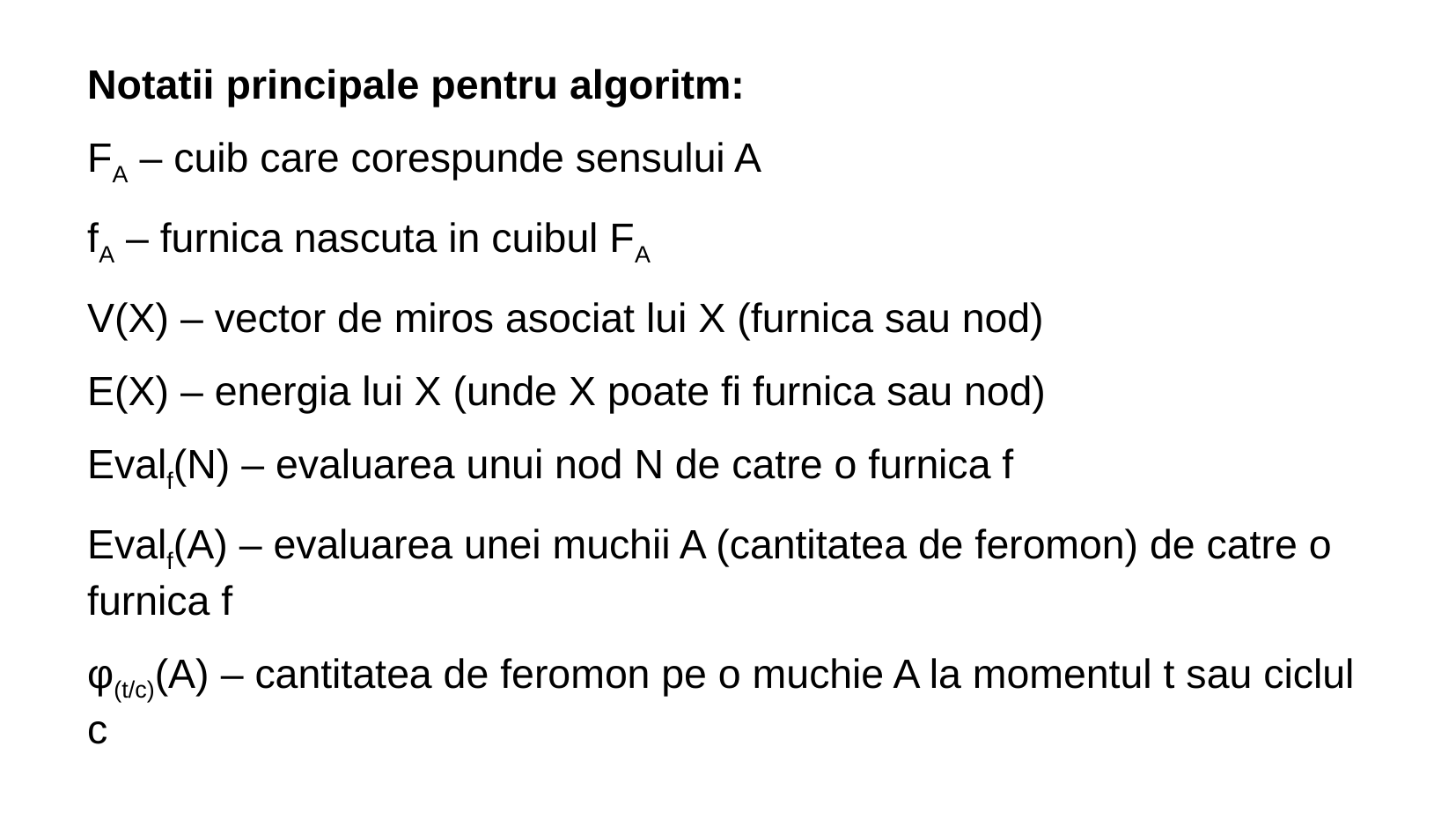

Notatii principale pentru algoritm:
FA – cuib care corespunde sensului A
fA – furnica nascuta in cuibul FA
V(X) – vector de miros asociat lui X (furnica sau nod)
E(X) – energia lui X (unde X poate fi furnica sau nod)
Evalf(N) – evaluarea unui nod N de catre o furnica f
Evalf(A) – evaluarea unei muchii A (cantitatea de feromon) de catre o furnica f
φ(t/c)(A) – cantitatea de feromon pe o muchie A la momentul t sau ciclul c